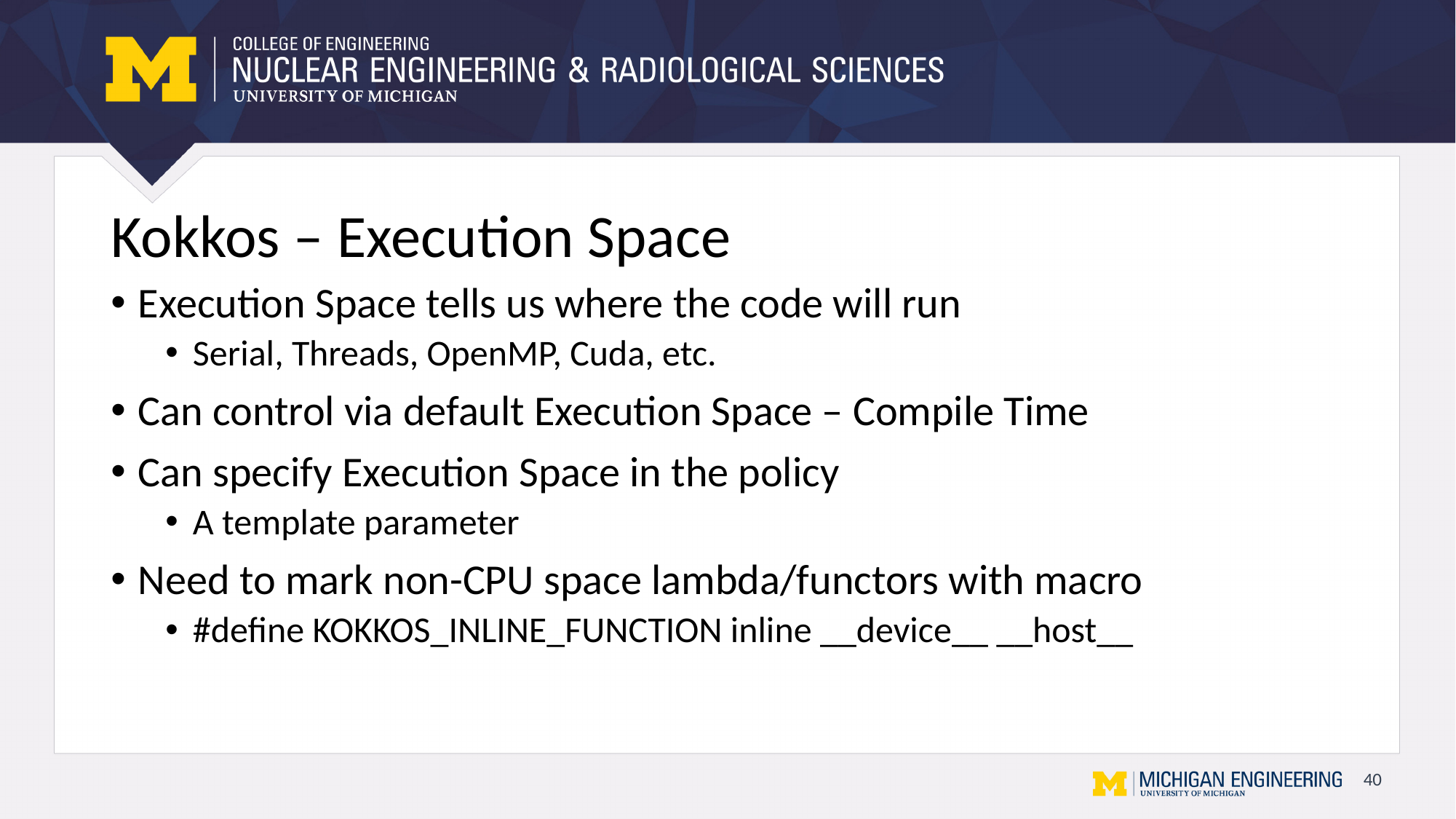

# Kokkos – Execution Space
Execution Space tells us where the code will run
Serial, Threads, OpenMP, Cuda, etc.
Can control via default Execution Space – Compile Time
Can specify Execution Space in the policy
A template parameter
Need to mark non-CPU space lambda/functors with macro
#define KOKKOS_INLINE_FUNCTION inline __device__ __host__